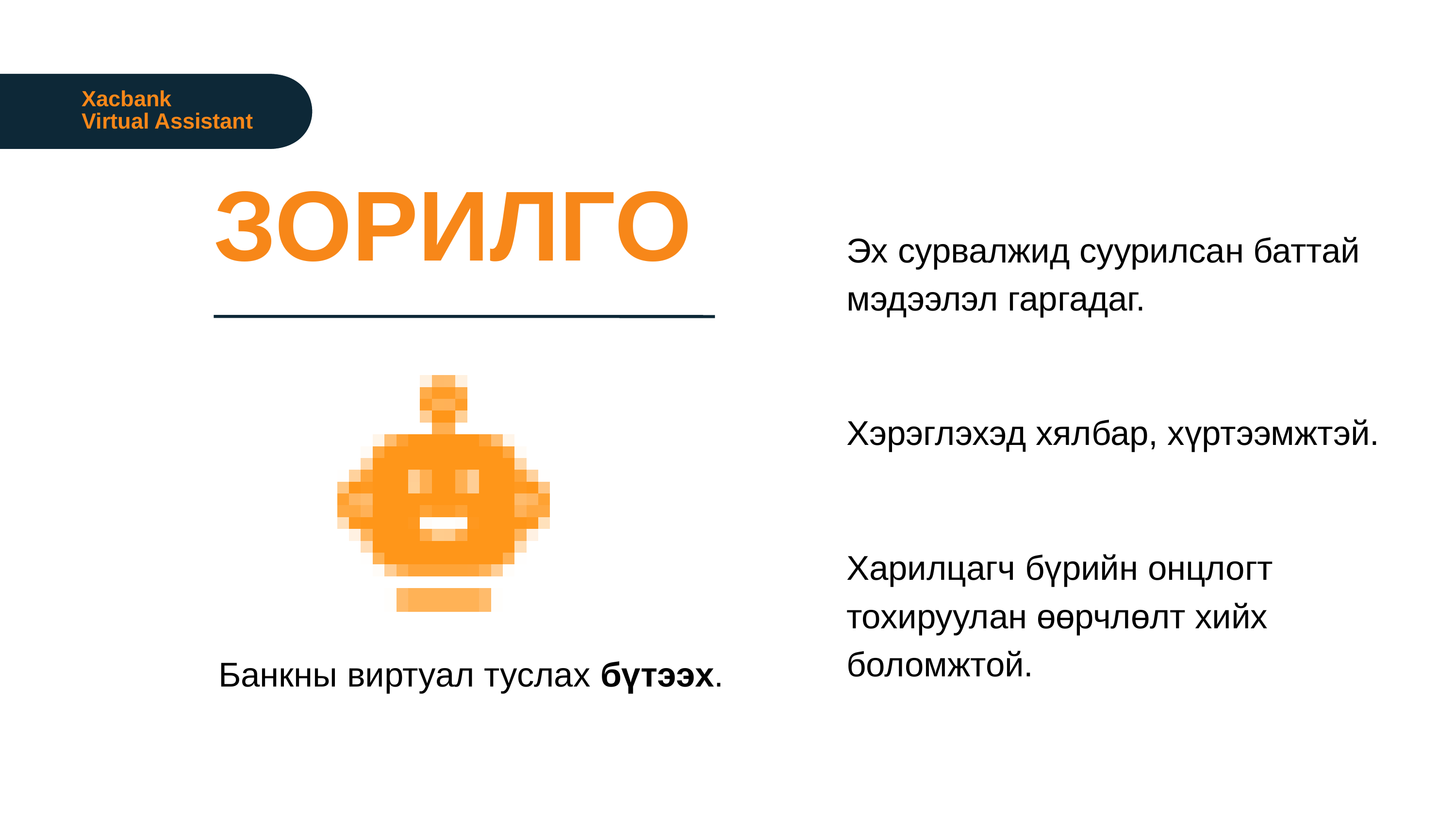

Xacbank
Virtual Assistant
ЗОРИЛГО
Эх сурвалжид суурилсан баттай мэдээлэл гаргадаг.

Хэрэглэхэд хялбар, хүртээмжтэй.
Харилцагч бүрийн онцлогт тохируулан өөрчлөлт хийх боломжтой.
Банкны виртуал туслах бүтээх.